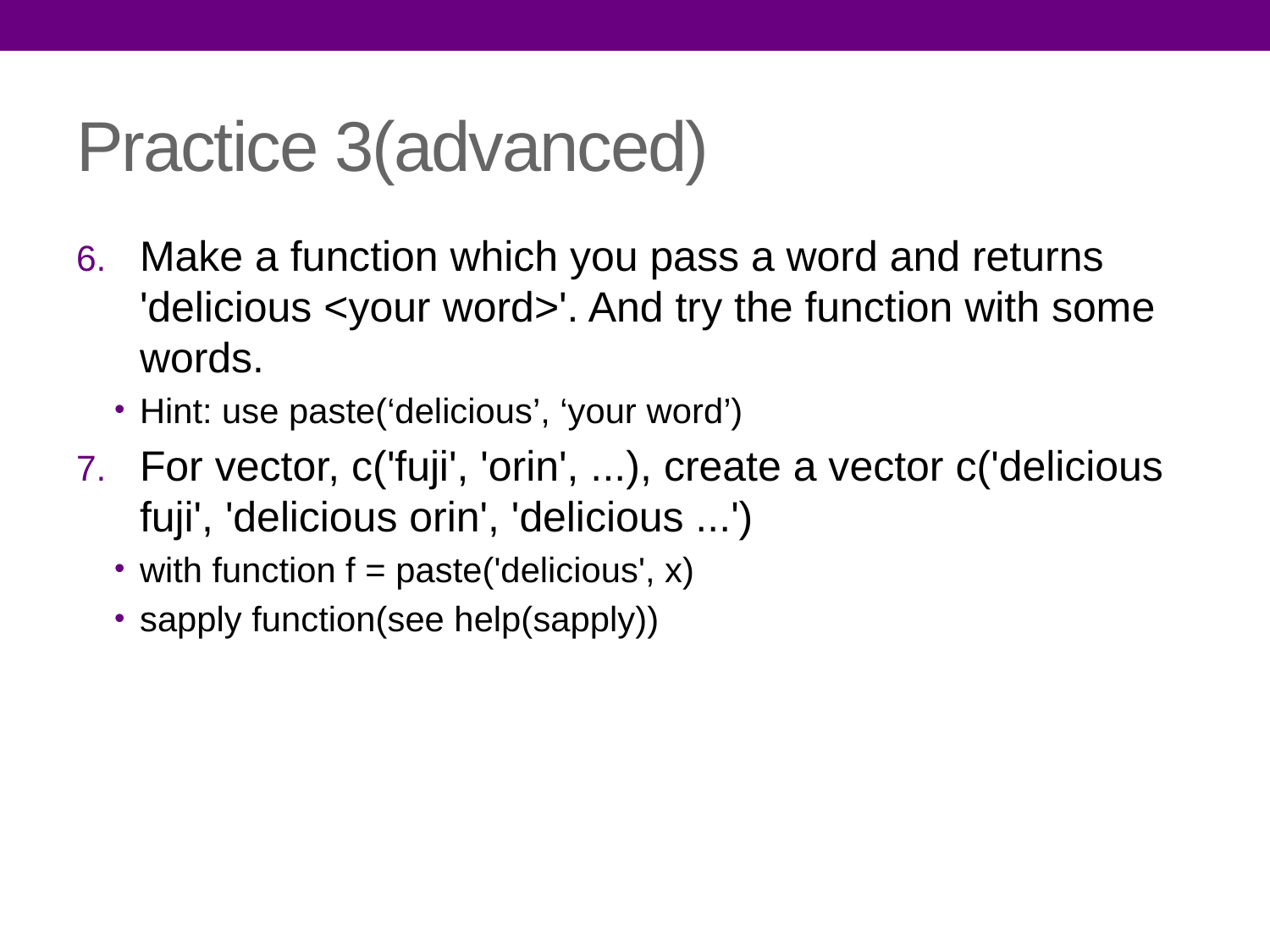

# Practice 3(advanced)
Make a function which you pass a word and returns 'delicious <your word>'. And try the function with some words.
Hint: use paste(‘delicious’, ‘your word’)
For vector, c('fuji', 'orin', ...), create a vector c('delicious fuji', 'delicious orin', 'delicious ...')
with function f = paste('delicious', x)
sapply function(see help(sapply))